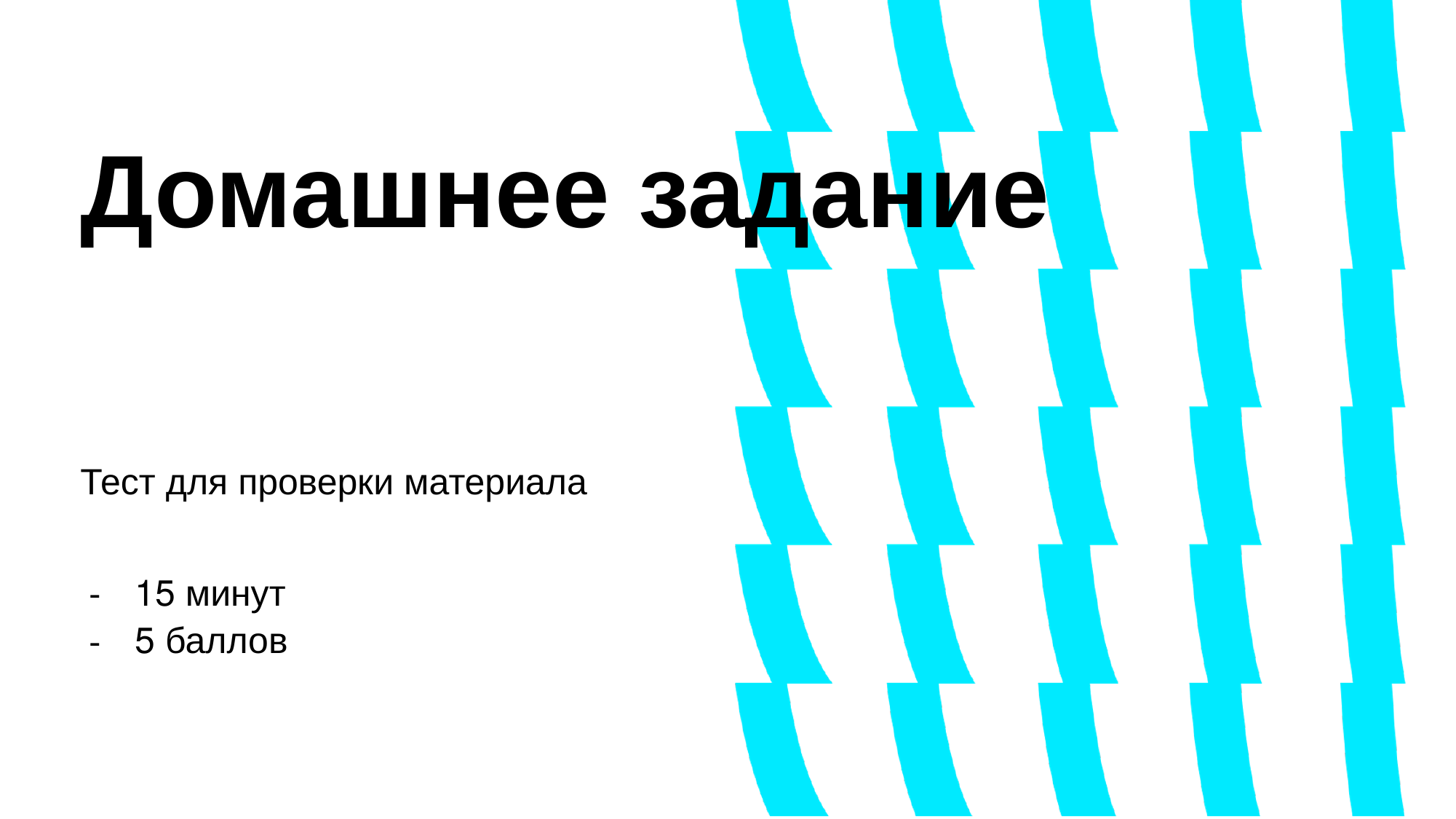

Домашнее задание
Тест для проверки материала

15 минут
5 баллов